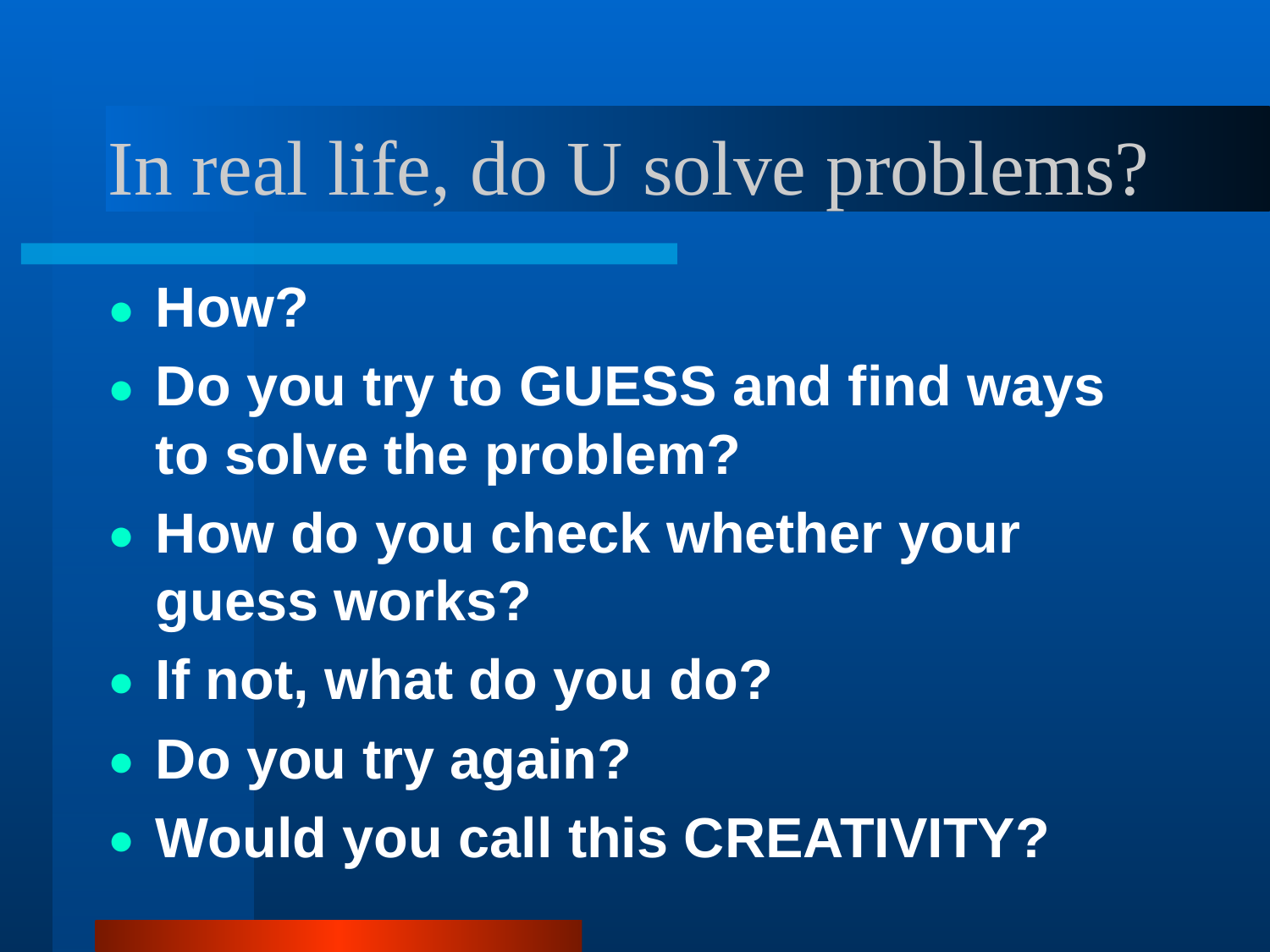

# In real life, do U solve problems?
How?
Do you try to GUESS and find ways to solve the problem?
How do you check whether your guess works?
If not, what do you do?
Do you try again?
Would you call this CREATIVITY?